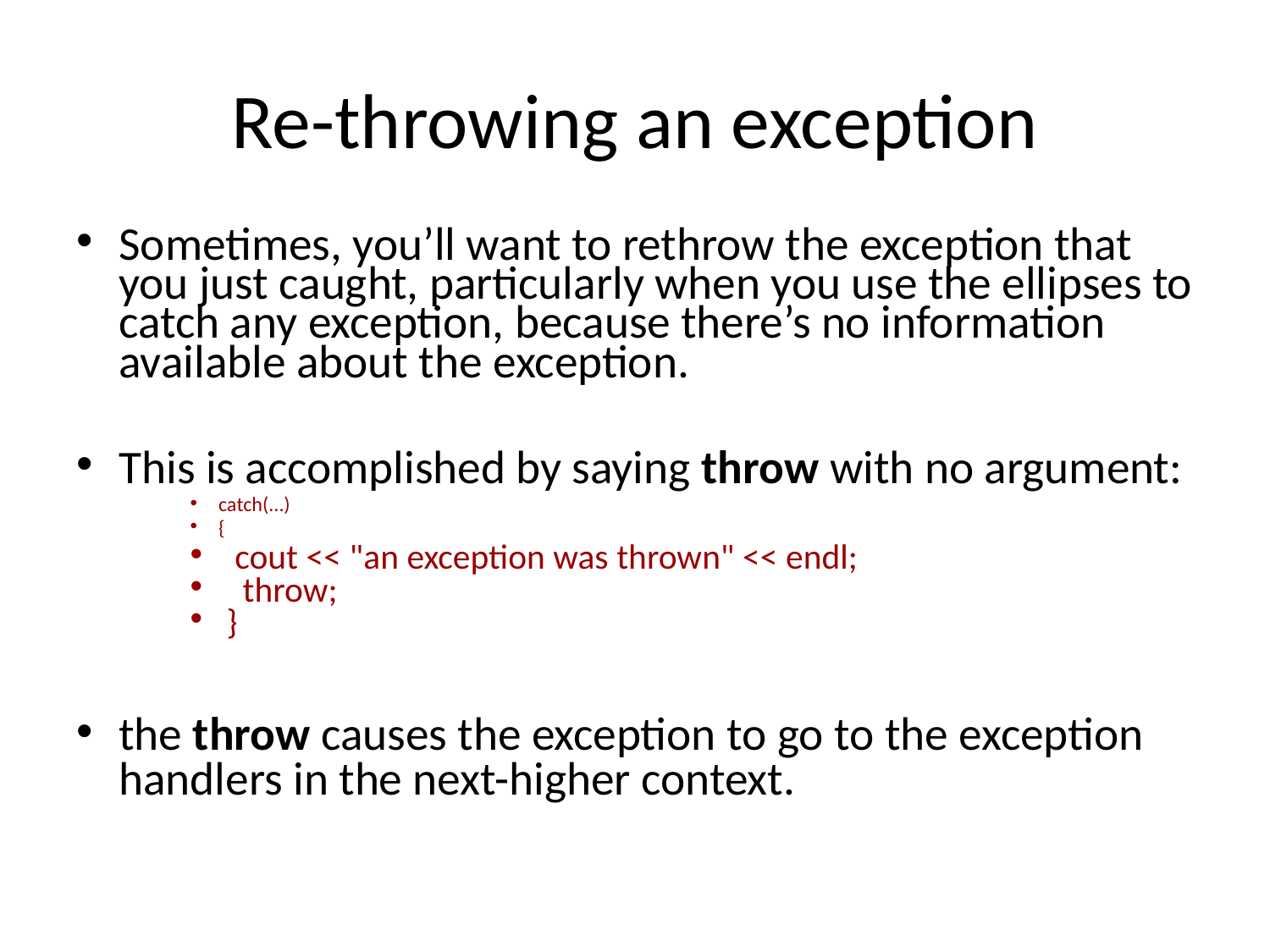

# Re-throwing an exception
Sometimes, you’ll want to rethrow the exception that you just caught, particularly when you use the ellipses to catch any exception, because there’s no information available about the exception.

This is accomplished by saying throw with no argument:
catch(...)
{
  cout << "an exception was thrown" << endl;
   throw;
 }

the throw causes the exception to go to the exception handlers in the next-higher context.